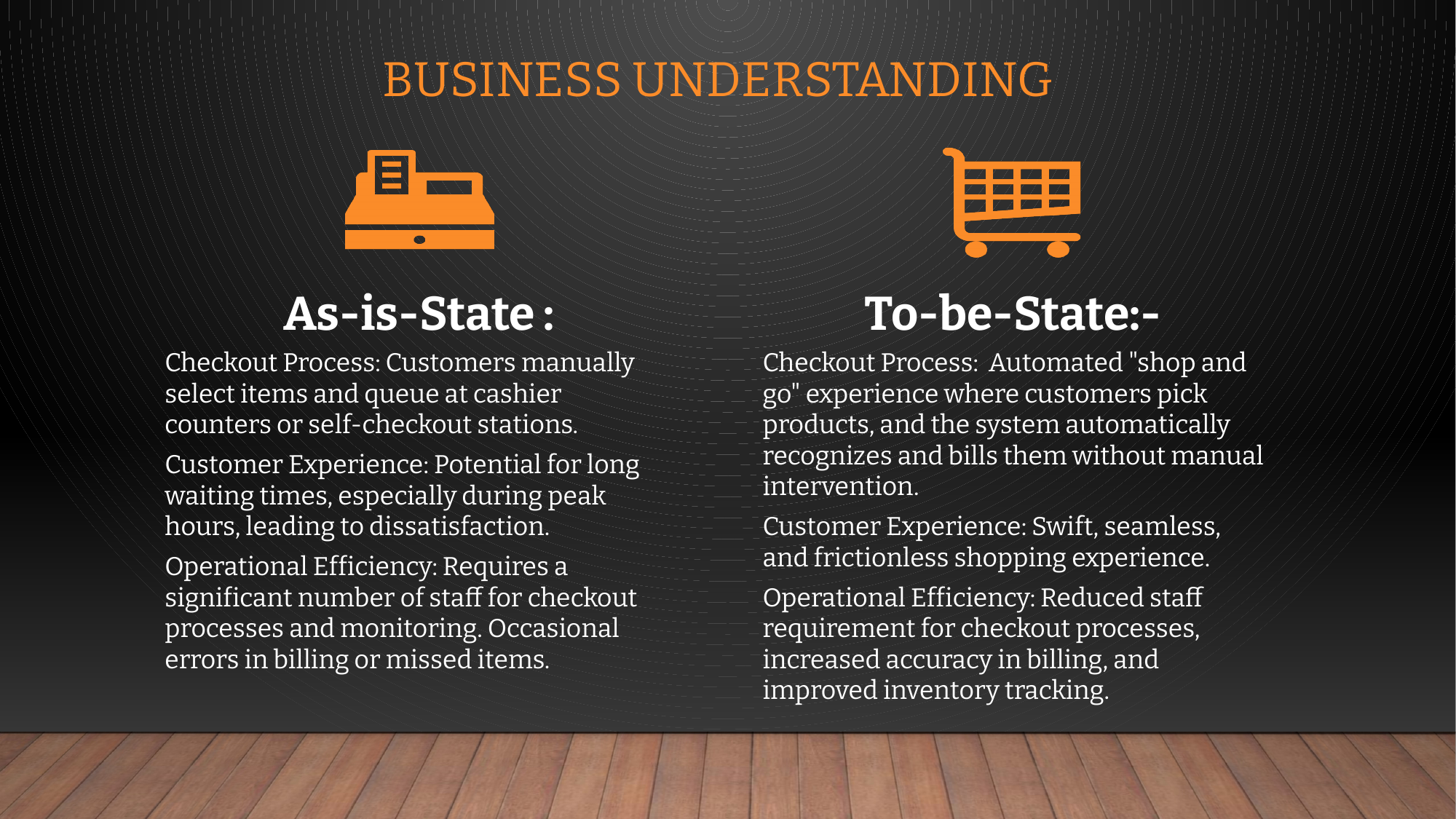

# Business understanding
As-is-State :
Checkout Process: Customers manually select items and queue at cashier counters or self-checkout stations.
Customer Experience: Potential for long waiting times, especially during peak hours, leading to dissatisfaction.
Operational Efficiency: Requires a significant number of staff for checkout processes and monitoring. Occasional errors in billing or missed items.
To-be-State:-
Checkout Process:  Automated "shop and go" experience where customers pick products, and the system automatically recognizes and bills them without manual intervention.
Customer Experience: Swift, seamless, and frictionless shopping experience.
Operational Efficiency: Reduced staff requirement for checkout processes, increased accuracy in billing, and improved inventory tracking.